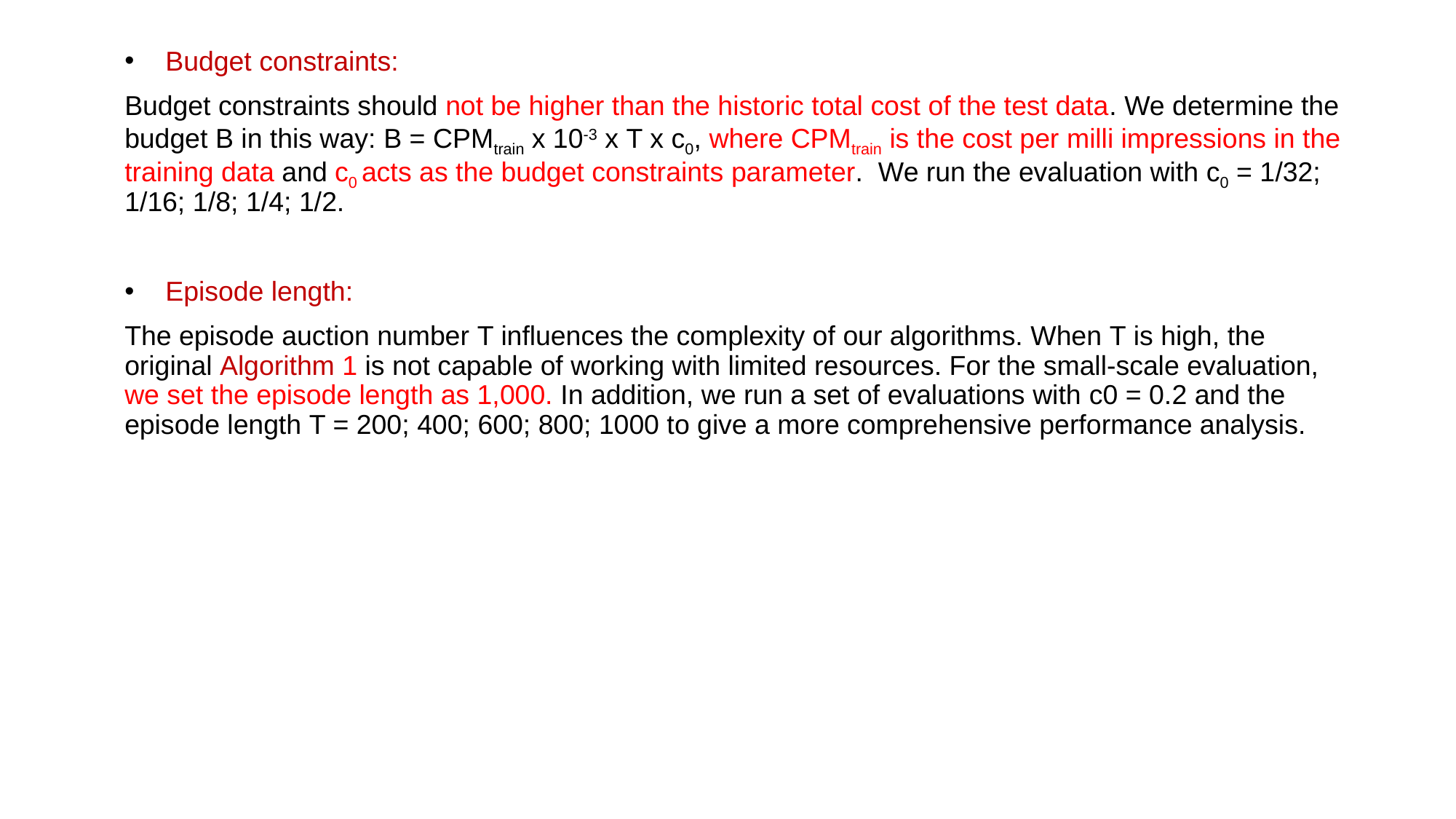

Budget constraints:
Budget constraints should not be higher than the historic total cost of the test data. We determine the budget B in this way: B = CPMtrain x 10-3 x T x c0, where CPMtrain is the cost per milli impressions in the training data and c0 acts as the budget constraints parameter.  We run the evaluation with c0 = 1/32; 1/16; 1/8; 1/4; 1/2.

Episode length:
The episode auction number T influences the complexity of our algorithms. When T is high, the original Algorithm 1 is not capable of working with limited resources. For the small-scale evaluation, we set the episode length as 1,000. In addition, we run a set of evaluations with c0 = 0.2 and the episode length T = 200; 400; 600; 800; 1000 to give a more comprehensive performance analysis.